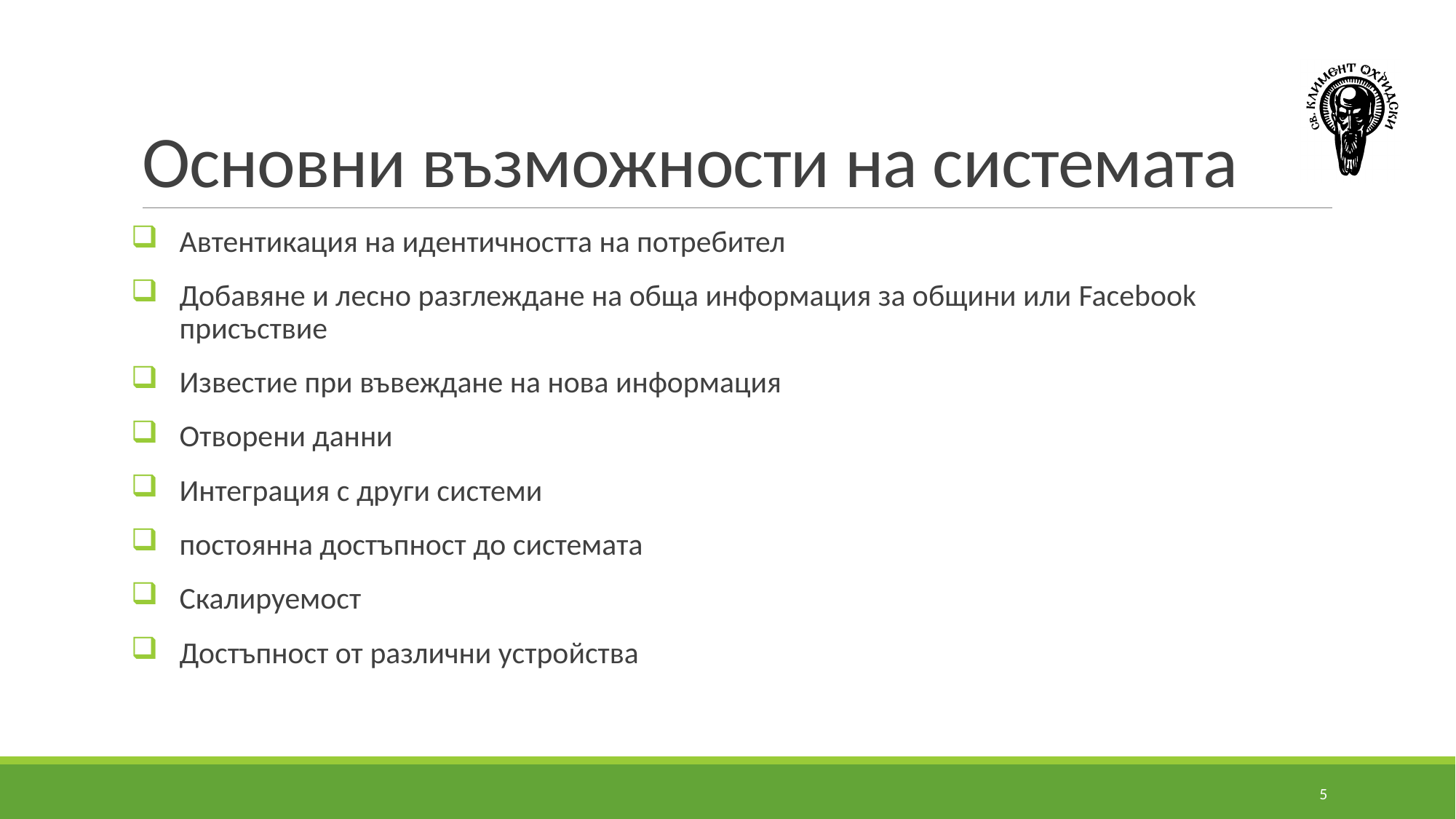

# Основни възможности на системата
Автентикация на идентичността на потребител
Добавяне и лесно разглеждане на обща информация за общини или Facebook присъствие
Известие при въвеждане на нова информация
Отворени данни
Интеграция с други системи
постоянна достъпност до системата
Скалируемост
Достъпност от различни устройства
5